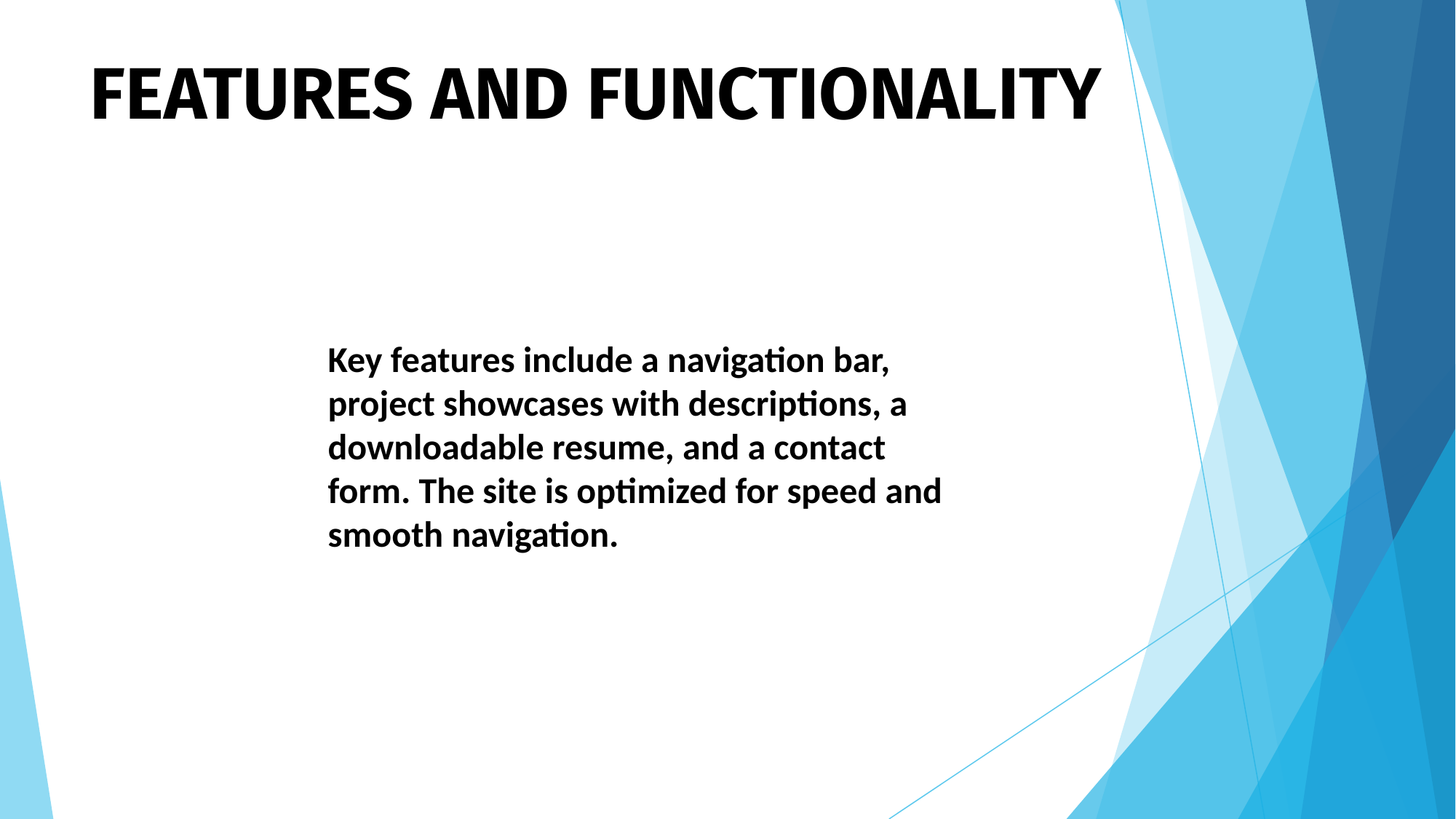

# FEATURES AND FUNCTIONALITY
Key features include a navigation bar, project showcases with descriptions, a downloadable resume, and a contact form. The site is optimized for speed and smooth navigation.